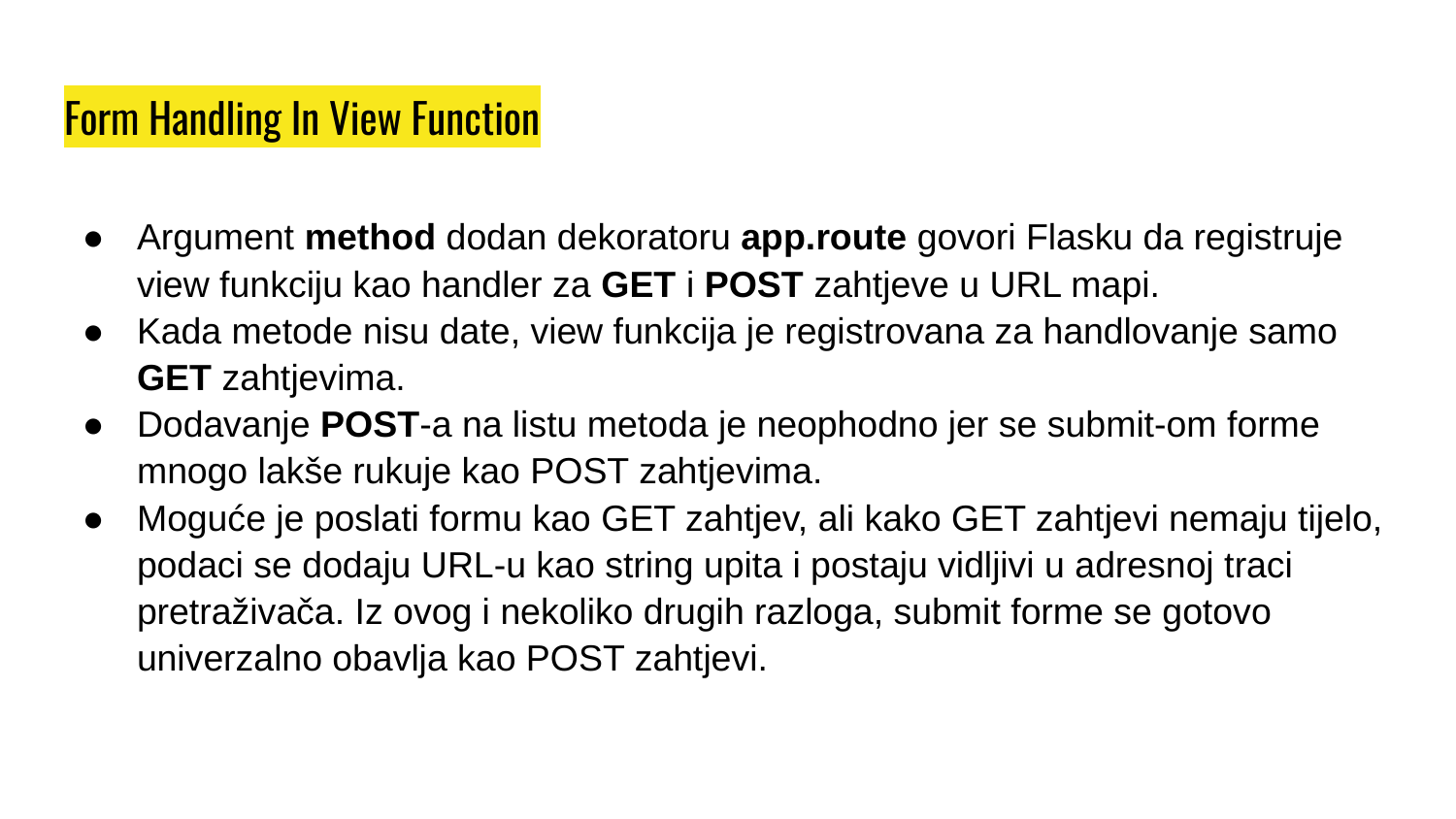

# Form Handling In View Function
Argument method dodan dekoratoru app.route govori Flasku da registruje view funkciju kao handler za GET i POST zahtjeve u URL mapi.
Kada metode nisu date, view funkcija je registrovana za handlovanje samo GET zahtjevima.
Dodavanje POST-a na listu metoda je neophodno jer se submit-om forme mnogo lakše rukuje kao POST zahtjevima.
Moguće je poslati formu kao GET zahtjev, ali kako GET zahtjevi nemaju tijelo, podaci se dodaju URL-u kao string upita i postaju vidljivi u adresnoj traci pretraživača. Iz ovog i nekoliko drugih razloga, submit forme se gotovo univerzalno obavlja kao POST zahtjevi.